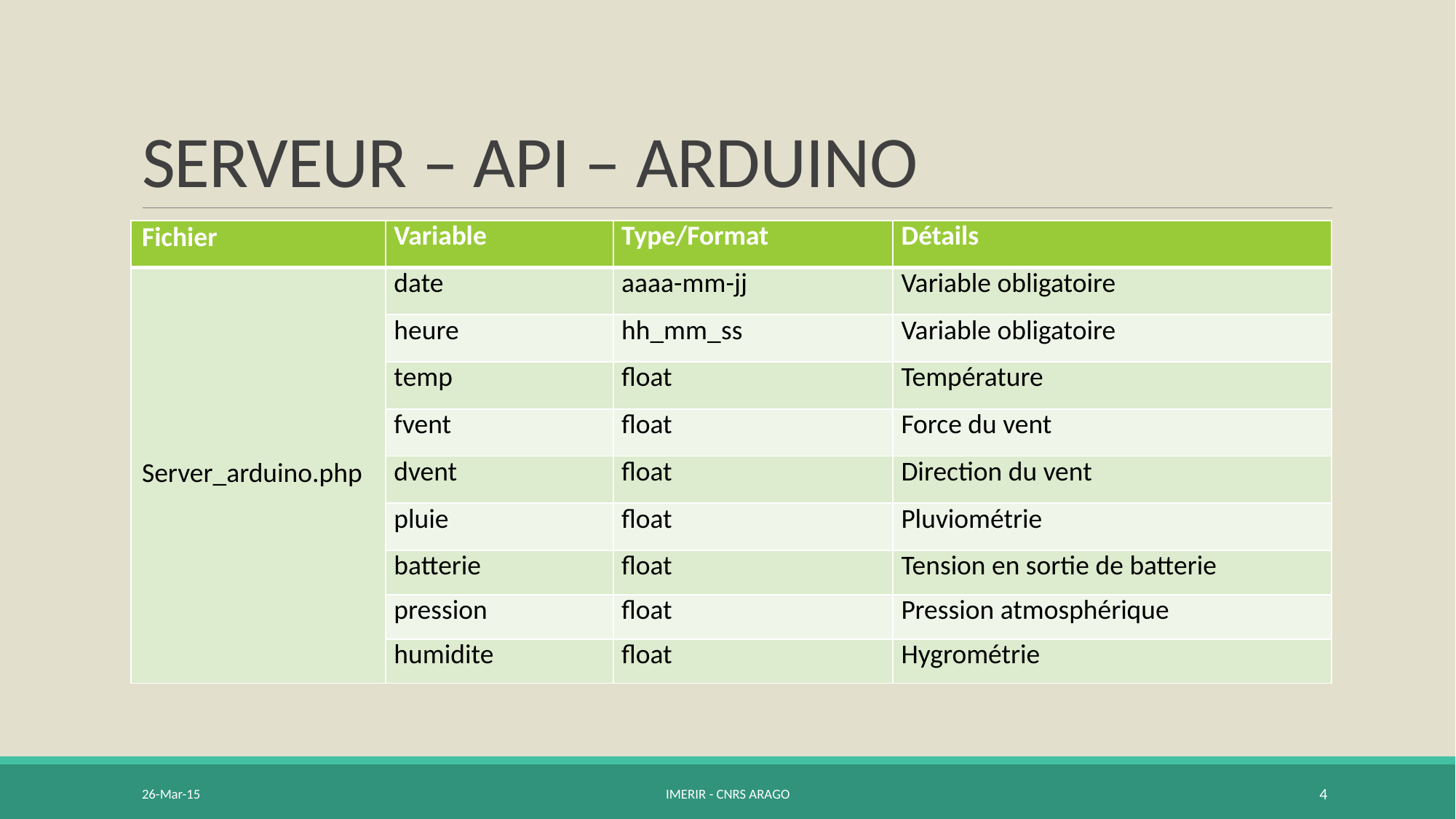

# SERVEUR – API – ARDUINO
| Fichier | Variable | Type/Format | Détails |
| --- | --- | --- | --- |
| Server\_arduino.php | date | aaaa-mm-jj | Variable obligatoire |
|  | heure | hh\_mm\_ss | Variable obligatoire |
|  | temp | float | Température |
|  | fvent | float | Force du vent |
|  | dvent | float | Direction du vent |
|  | pluie | float | Pluviométrie |
|  | batterie | float | Tension en sortie de batterie |
|  | pression | float | Pression atmosphérique |
|  | humidite | float | Hygrométrie |
26-Mar-15
IMERIR - CNRS ARAGO
4